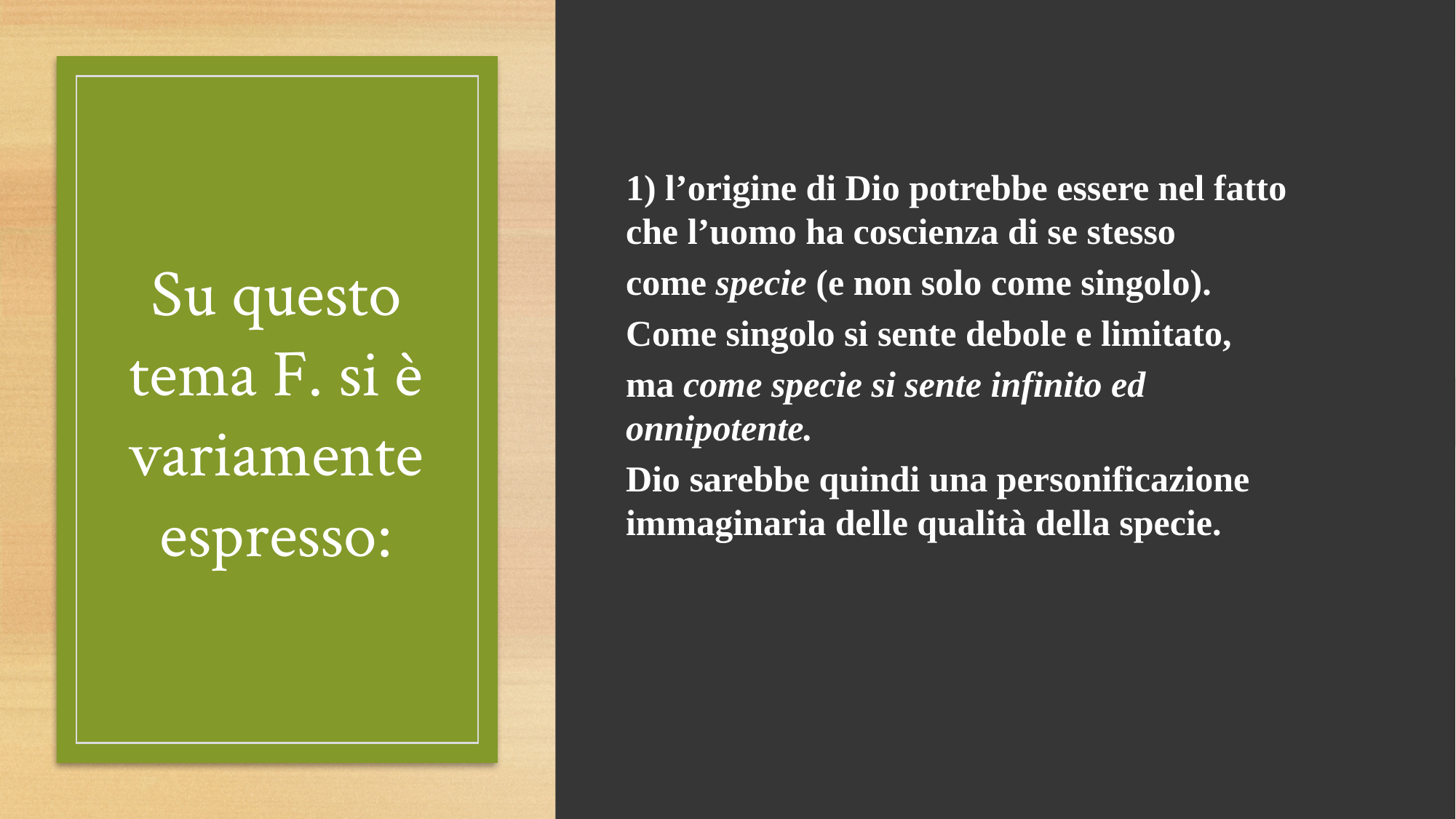

1) l’origine di Dio potrebbe essere nel fatto che l’uomo ha coscienza di se stesso
come specie (e non solo come singolo).
Come singolo si sente debole e limitato,
ma come specie si sente infinito ed onnipotente.
Dio sarebbe quindi una personificazione immaginaria delle qualità della specie.

# Su questo tema F. si è variamente espresso: